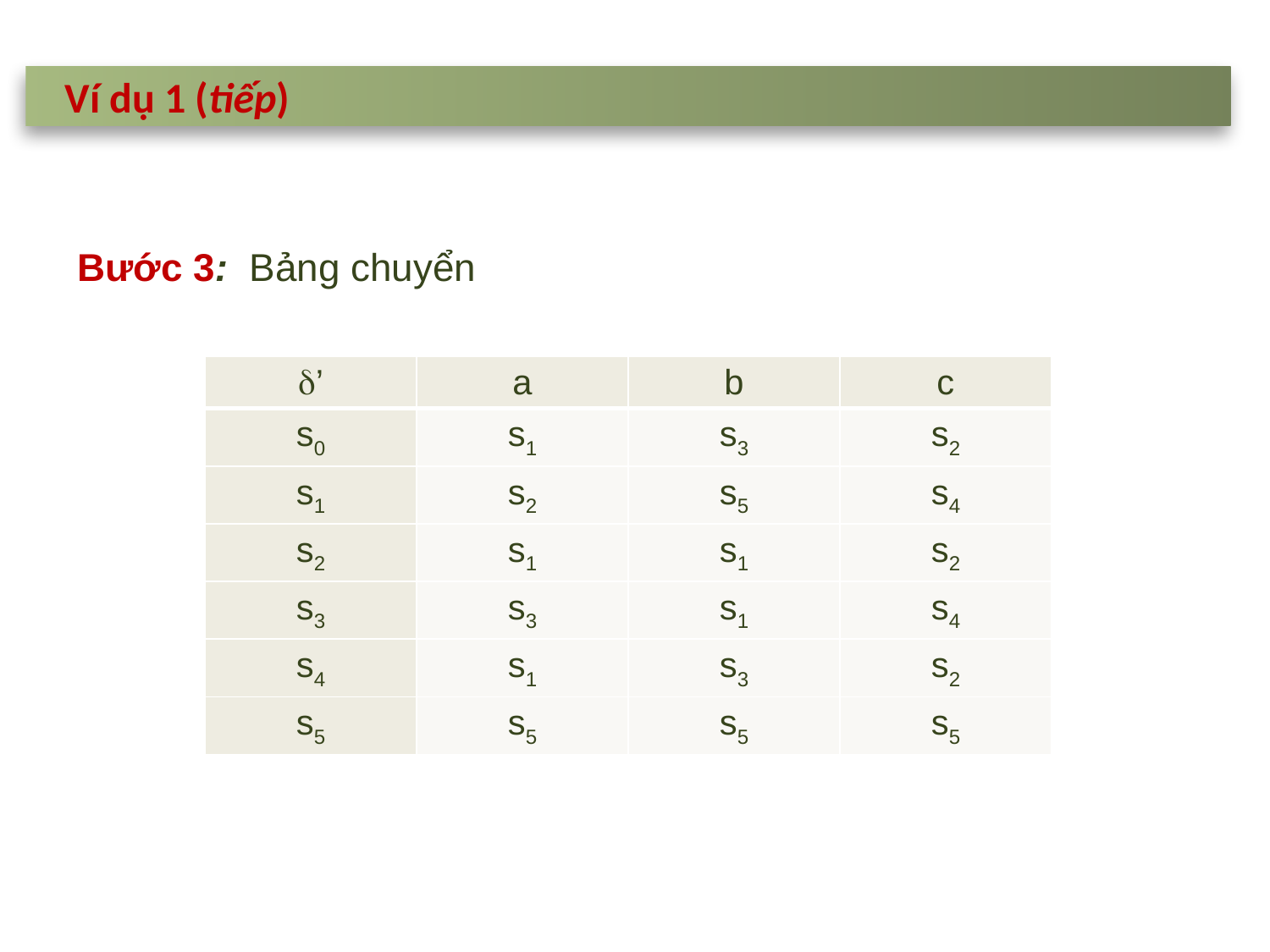

Ví dụ 1 (tiếp)
Bước 3:  Bảng chuyển

| δ’ | a | b | c |
| --- | --- | --- | --- |
| s0 | s1 | s3 | s2 |
| s1 | s2 | s5 | s4 |
| s2 | s1 | s1 | s2 |
| s3 | s3 | s1 | s4 |
| s4 | s1 | s3 | s2 |
| s5 | s5 | s5 | s5 |